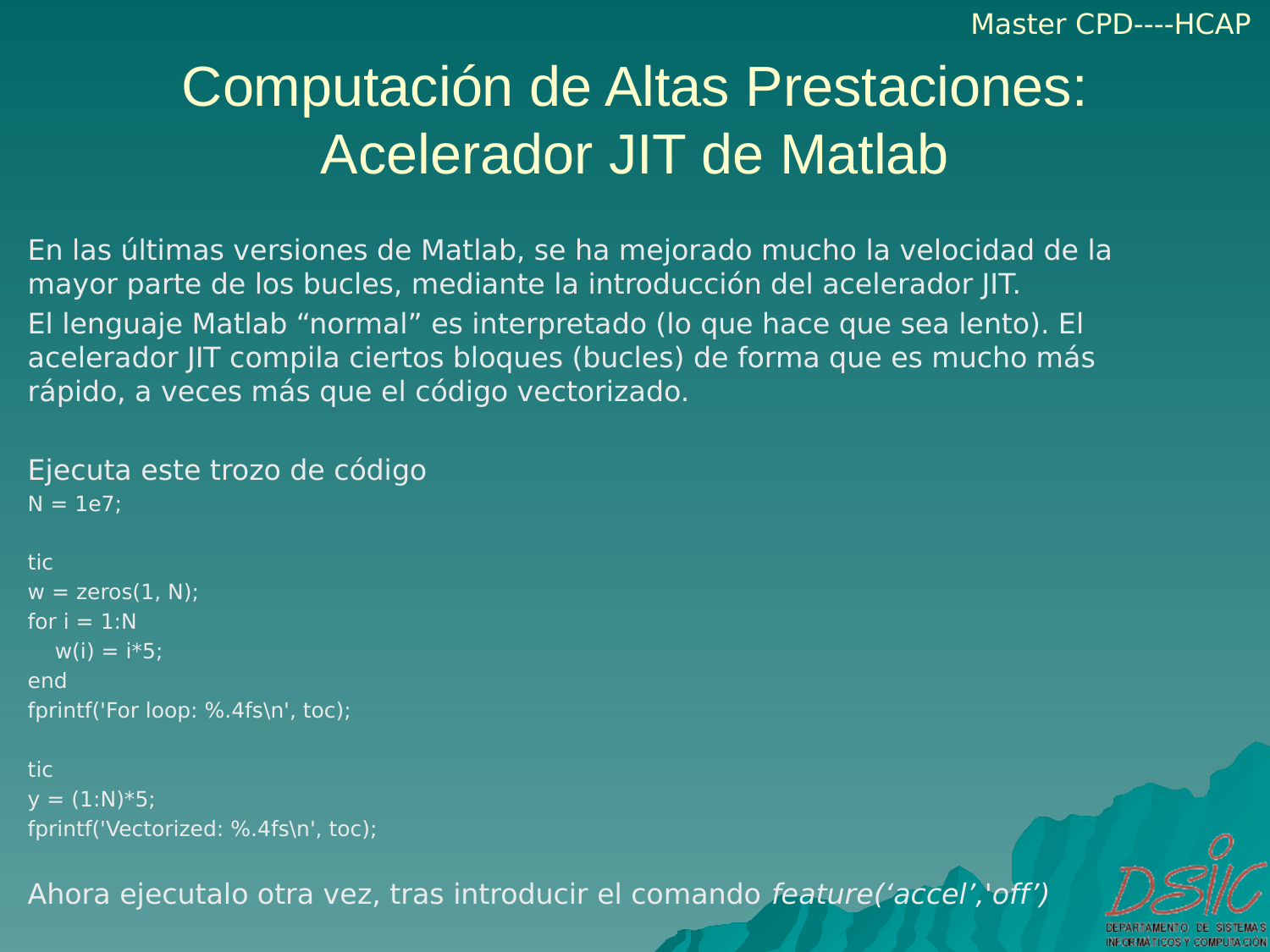

Computación de Altas Prestaciones: Acelerador JIT de Matlab
En las últimas versiones de Matlab, se ha mejorado mucho la velocidad de la mayor parte de los bucles, mediante la introducción del acelerador JIT.
El lenguaje Matlab “normal” es interpretado (lo que hace que sea lento). El acelerador JIT compila ciertos bloques (bucles) de forma que es mucho más rápido, a veces más que el código vectorizado.

Ejecuta este trozo de código
N = 1e7;

tic
w = zeros(1, N);
for i = 1:N
    w(i) = i*5;
end
fprintf('For loop: %.4fs\n', toc);

tic
y = (1:N)*5;
fprintf('Vectorized: %.4fs\n', toc);

Ahora ejecutalo otra vez, tras introducir el comando feature(‘accel’,'off’)